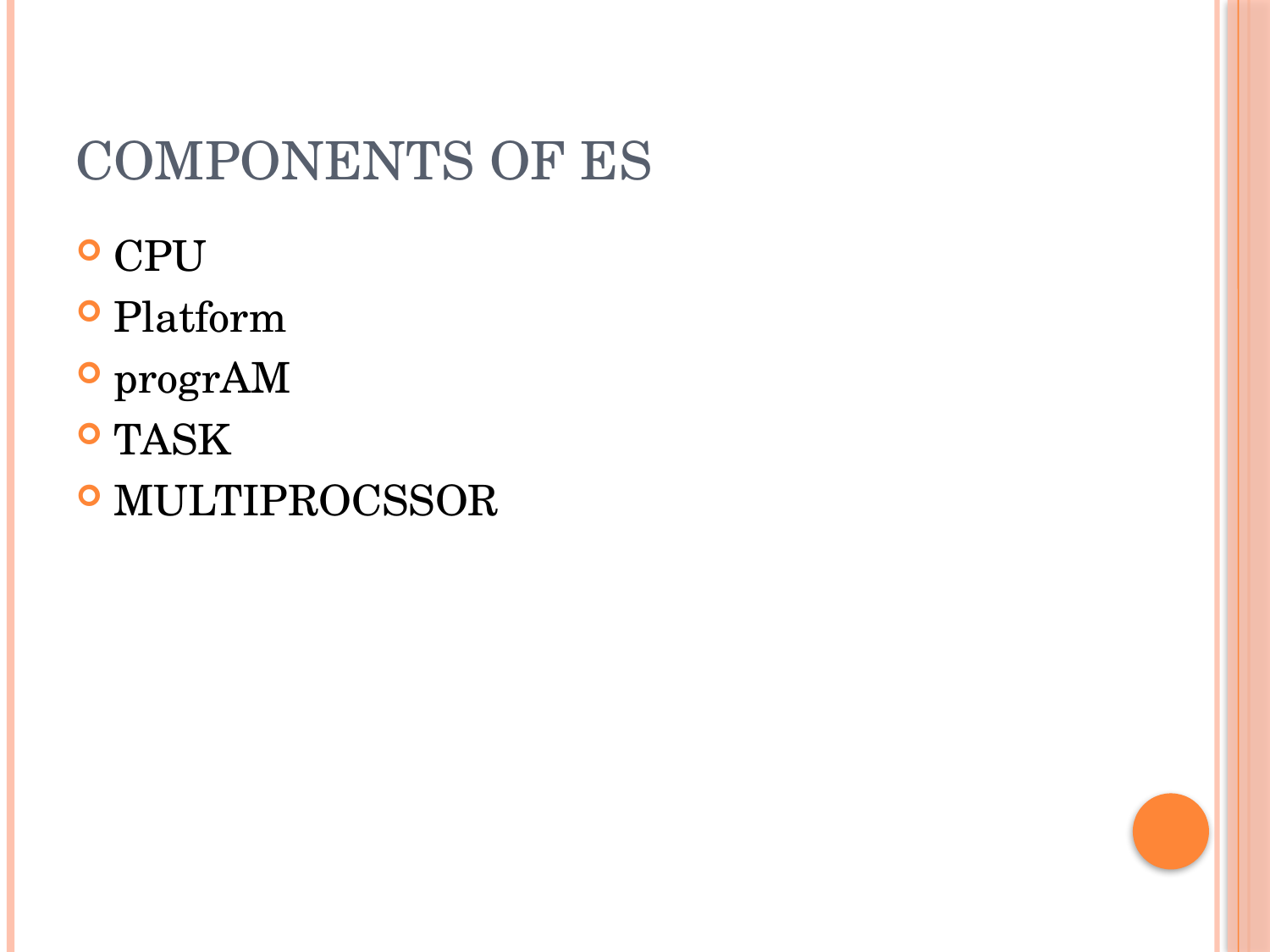

# Components of ES
CPU
Platform
progrAM
TASK
MULTIPROCSSOR